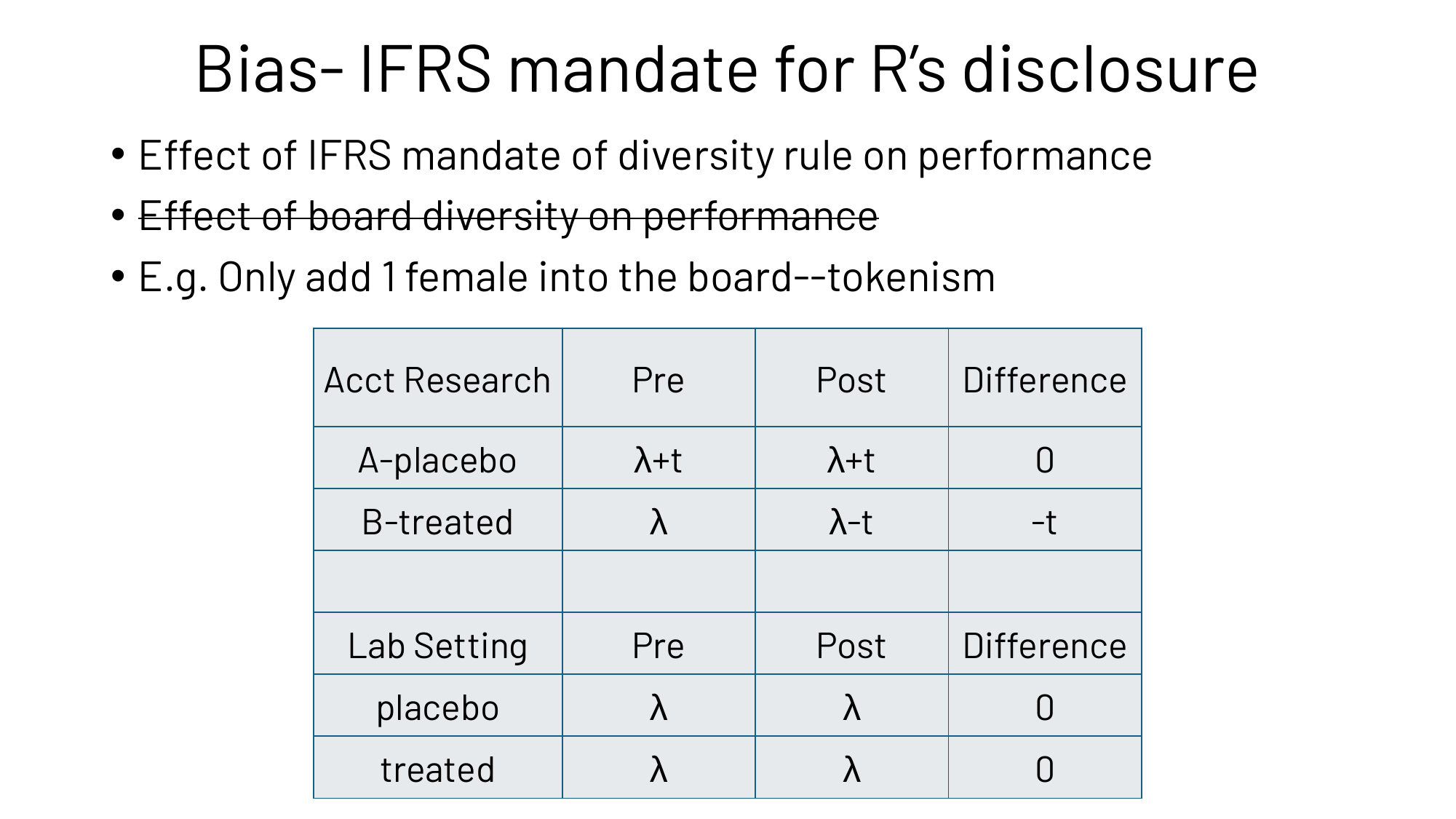

# Bias- IFRS mandate for R’s disclosure
Effect of IFRS mandate of diversity rule on performance
Effect of board diversity on performance
E.g. Only add 1 female into the board--tokenism

| Acct Research | Pre | Post | Difference |
| --- | --- | --- | --- |
| A-placebo | λ+t | λ+t | 0 |
| B-treated | λ | λ-t | -t |
|  |  |  |  |
| Lab Setting | Pre | Post | Difference |
| placebo | λ | λ | 0 |
| treated | λ | λ | 0 |